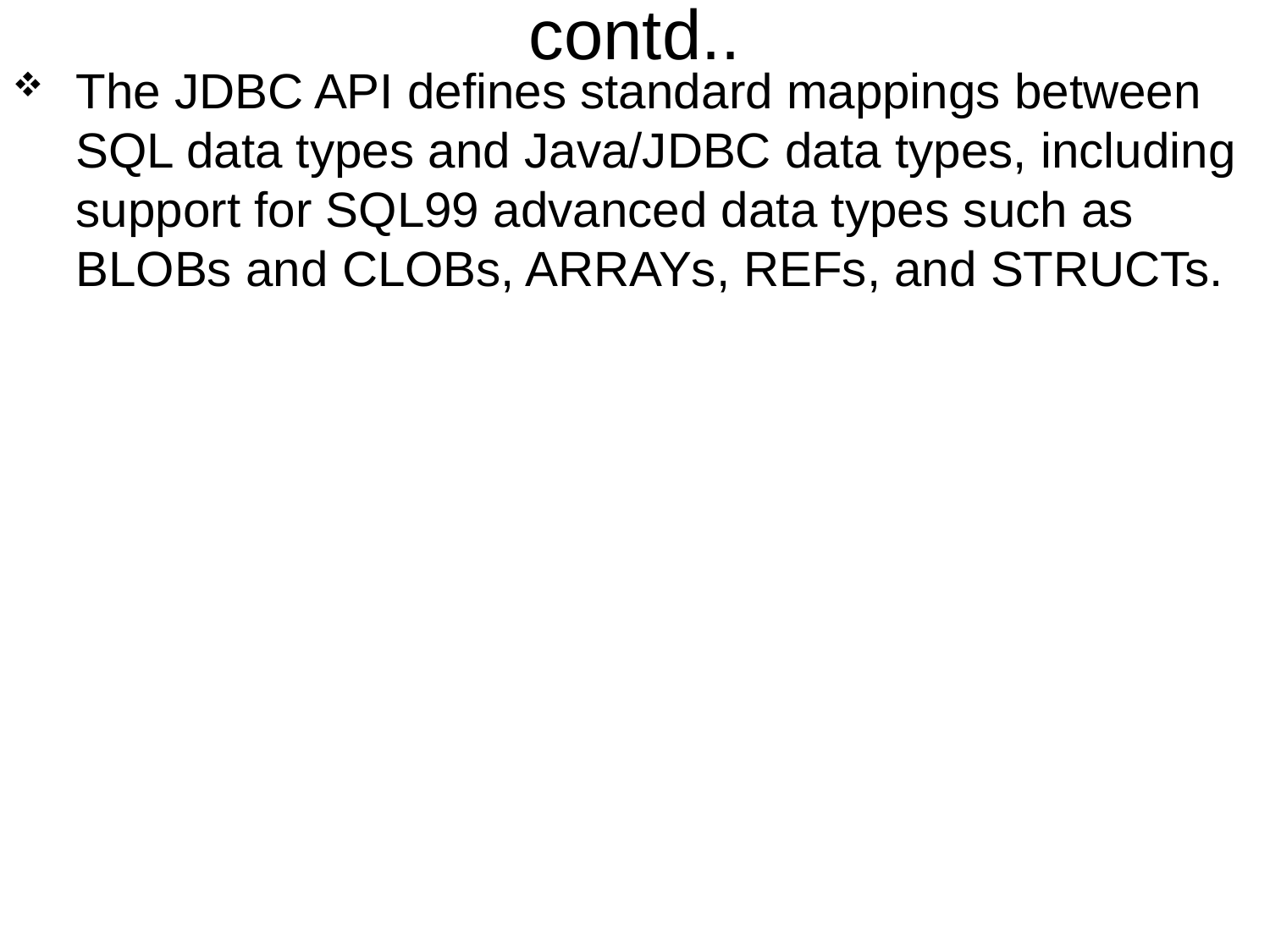

contd..
The JDBC API defines standard mappings between SQL data types and Java/JDBC data types, including support for SQL99 advanced data types such as BLOBs and CLOBs, ARRAYs, REFs, and STRUCTs.